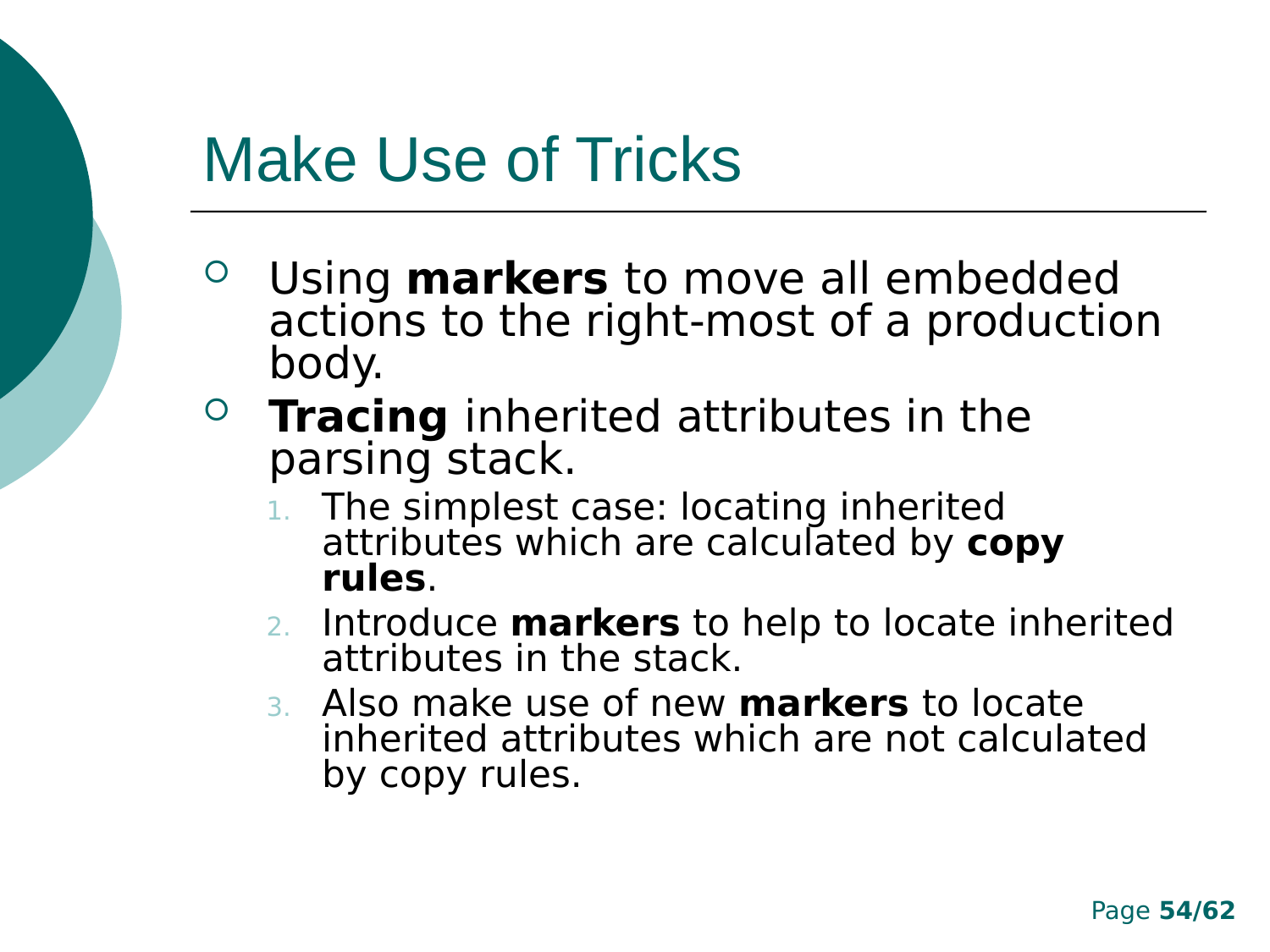

# Make Use of Tricks
Using markers to move all embedded actions to the right-most of a production body.
Tracing inherited attributes in the parsing stack.
The simplest case: locating inherited attributes which are calculated by copy rules.
Introduce markers to help to locate inherited attributes in the stack.
Also make use of new markers to locate inherited attributes which are not calculated by copy rules.